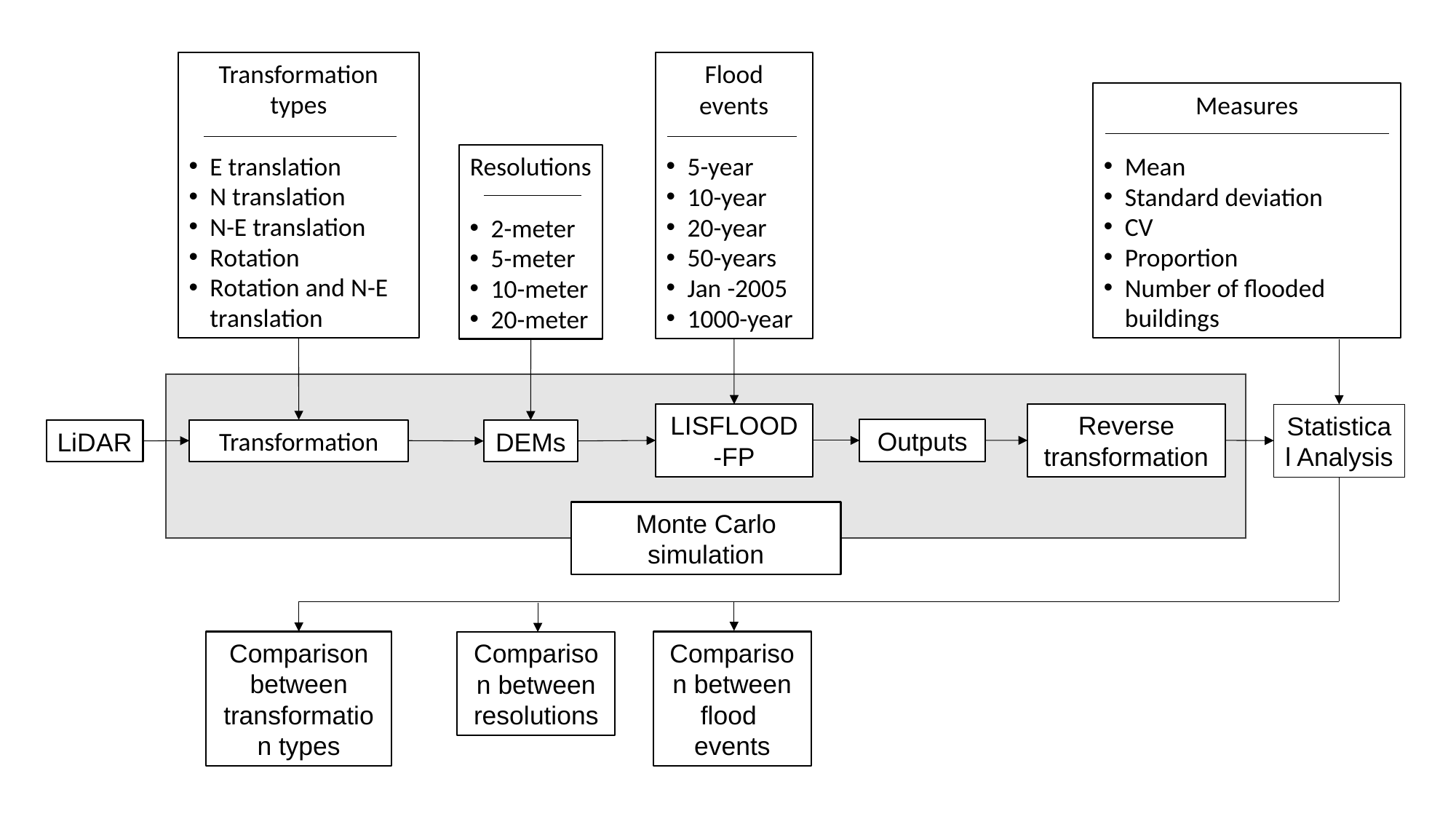

Transformation
types

E translation
N translation
N-E translation
Rotation
Rotation and N-E translation
Flood
events

5-year
10-year
20-year
50-years
Jan -2005
1000-year
Measures

Mean
Standard deviation
CV
Proportion
Number of flooded buildings
Resolutions

2-meter
5-meter
10-meter
20-meter

Reverse transformation
Statistical Analysis
LISFLOOD-FP
Outputs
Transformation
LiDAR
DEMs
Monte Carlo simulation
Comparison between
transformation types
Comparison between
flood
events
Comparison between
resolutions